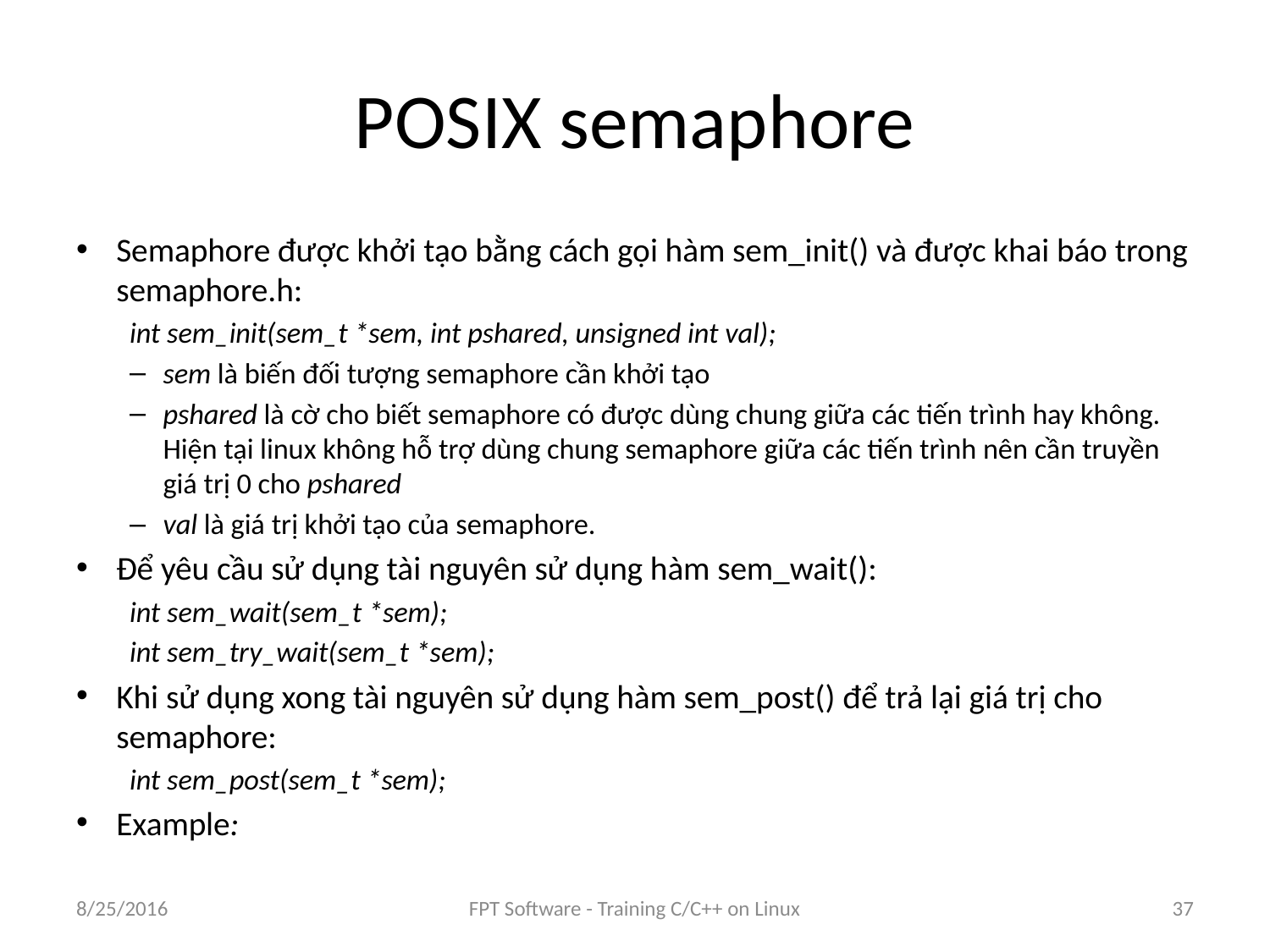

# POSIX semaphore
Semaphore được khởi tạo bằng cách gọi hàm sem_init() và được khai báo trong semaphore.h:
int sem_init(sem_t *sem, int pshared, unsigned int val);
sem là biến đối tượng semaphore cần khởi tạo
pshared là cờ cho biết semaphore có được dùng chung giữa các tiến trình hay không. Hiện tại linux không hỗ trợ dùng chung semaphore giữa các tiến trình nên cần truyền giá trị 0 cho pshared
val là giá trị khởi tạo của semaphore.
Để yêu cầu sử dụng tài nguyên sử dụng hàm sem_wait():
int sem_wait(sem_t *sem);
int sem_try_wait(sem_t *sem);
Khi sử dụng xong tài nguyên sử dụng hàm sem_post() để trả lại giá trị cho semaphore:
int sem_post(sem_t *sem);
Example:
8/25/2016
FPT Software - Training C/C++ on Linux
37